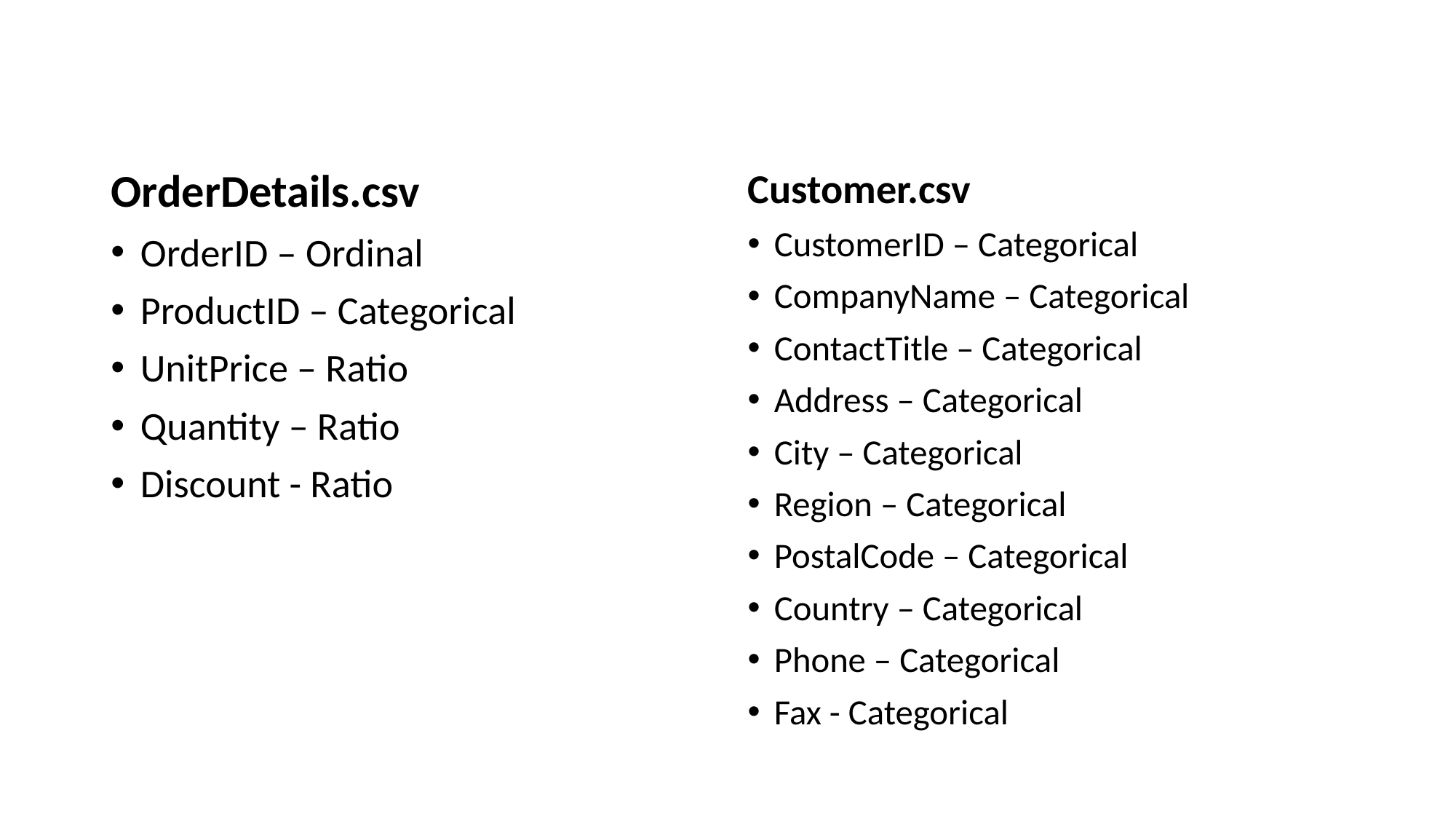

OrderDetails.csv
OrderID – Ordinal
ProductID – Categorical
UnitPrice – Ratio
Quantity – Ratio
Discount - Ratio
Customer.csv
CustomerID – Categorical
CompanyName – Categorical
ContactTitle – Categorical
Address – Categorical
City – Categorical
Region – Categorical
PostalCode – Categorical
Country – Categorical
Phone – Categorical
Fax - Categorical